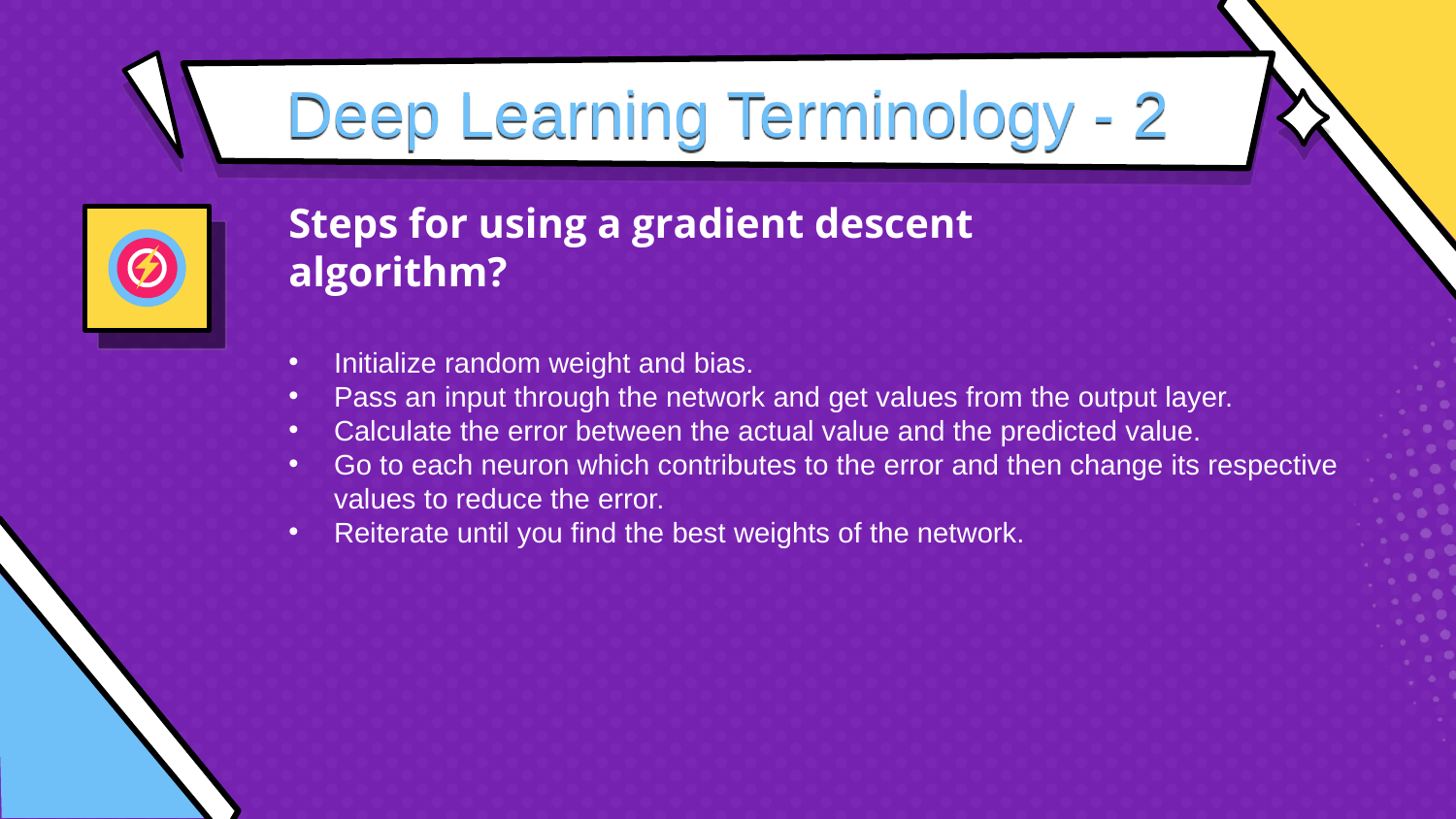

# Deep Learning Terminology - 2

Steps for using a gradient descent algorithm?

Initialize random weight and bias.
Pass an input through the network and get values from the output layer.
Calculate the error between the actual value and the predicted value.
Go to each neuron which contributes to the error and then change its respective values to reduce the error.
Reiterate until you find the best weights of the network.